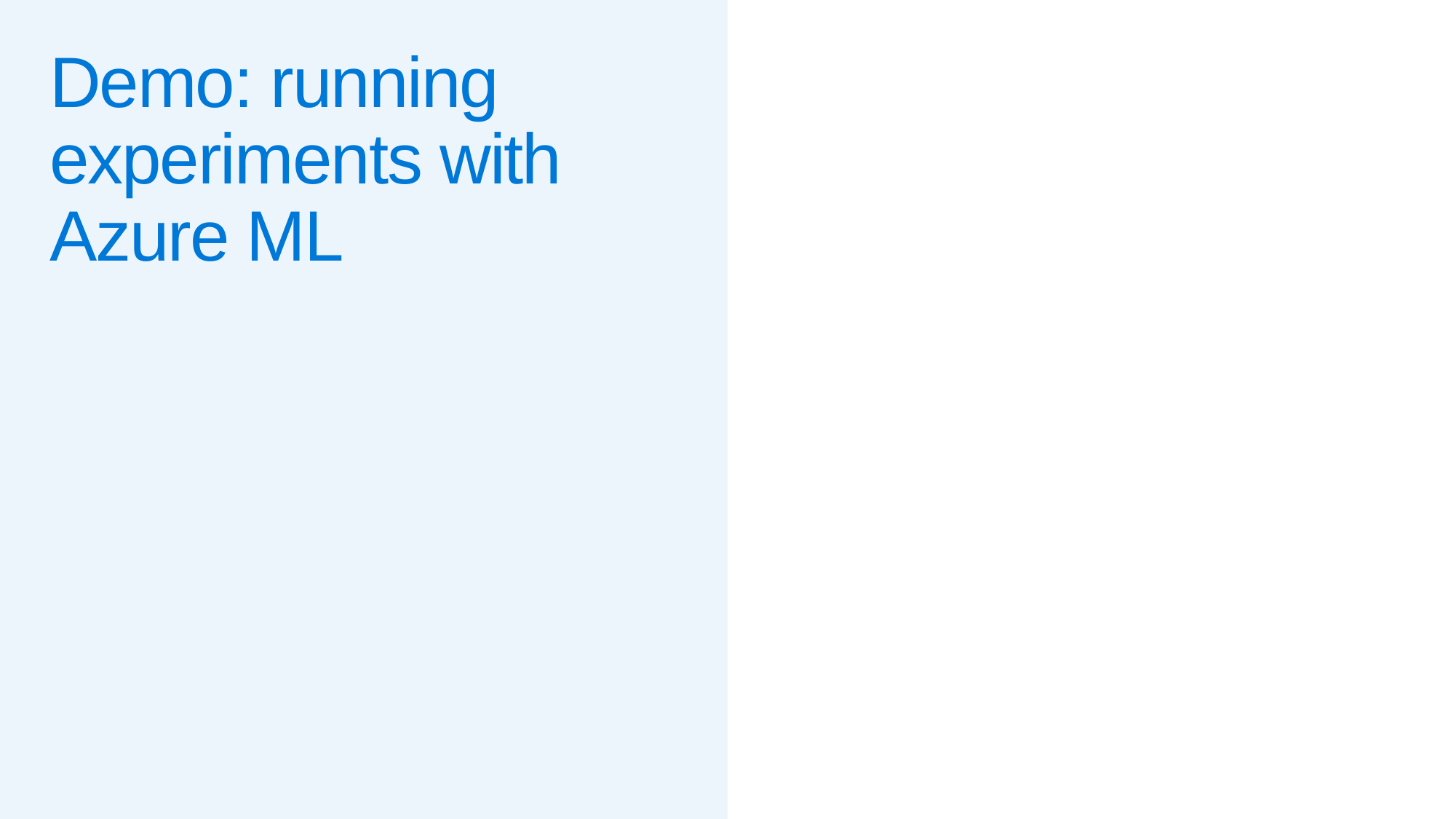

# Demo: running experiments with Azure ML